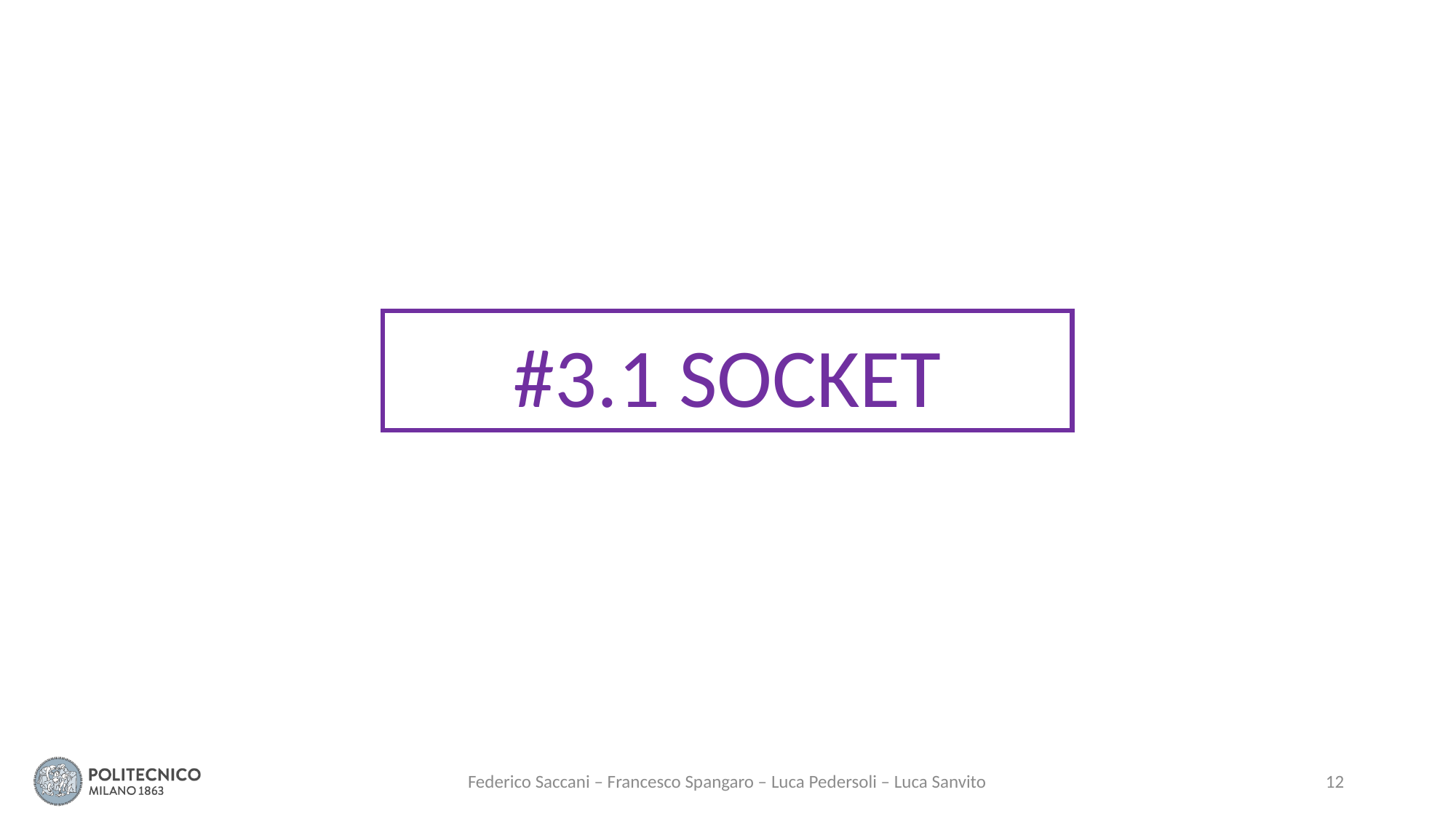

#3.1 SOCKET
Federico Saccani – Francesco Spangaro – Luca Pedersoli – Luca Sanvito
12